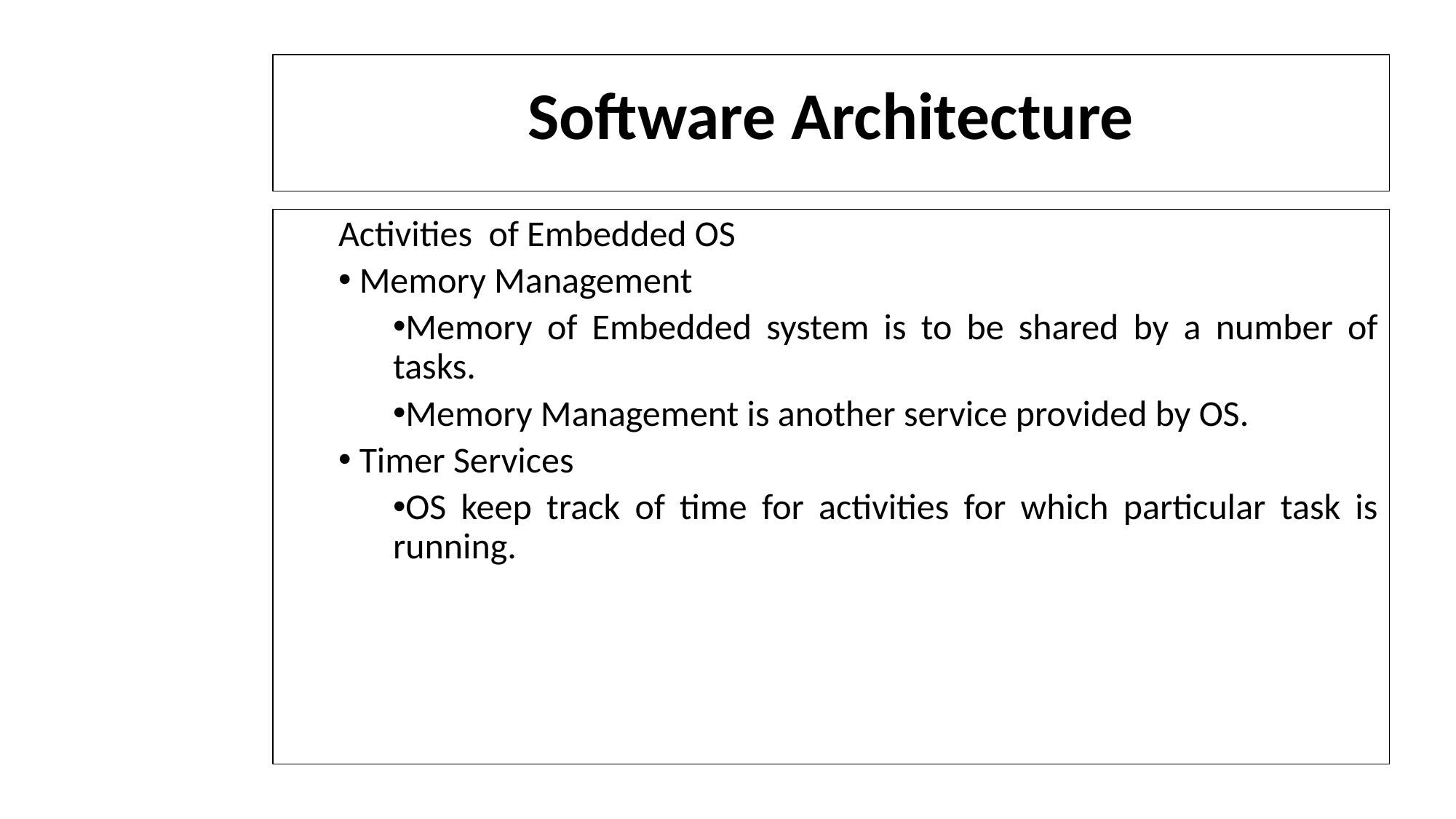

# Software Architecture
Activities  of Embedded OS
 Memory Management
Memory of Embedded system is to be shared by a number of tasks.
Memory Management is another service provided by OS.
 Timer Services
OS keep track of time for activities for which particular task is running.